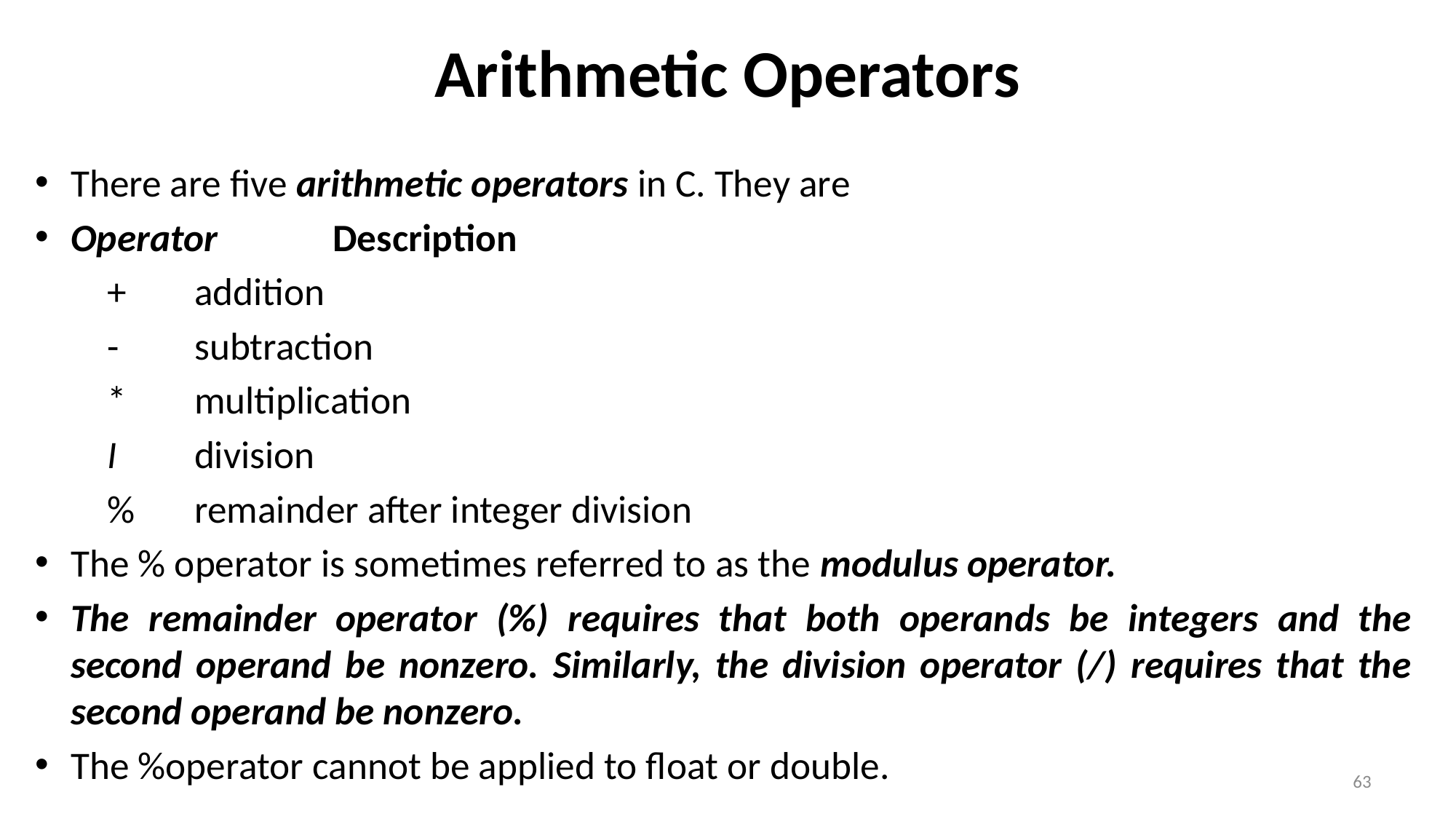

# Arithmetic Operators
There are five arithmetic operators in C. They are
Operator 		Description
+			addition
- 			subtraction
* 		multiplication
I 			division
% 		remainder after integer division
The % operator is sometimes referred to as the modulus operator.
The remainder operator (%) requires that both operands be integers and the second operand be nonzero. Similarly, the division operator (/) requires that the second operand be nonzero.
The %operator cannot be applied to float or double.
63